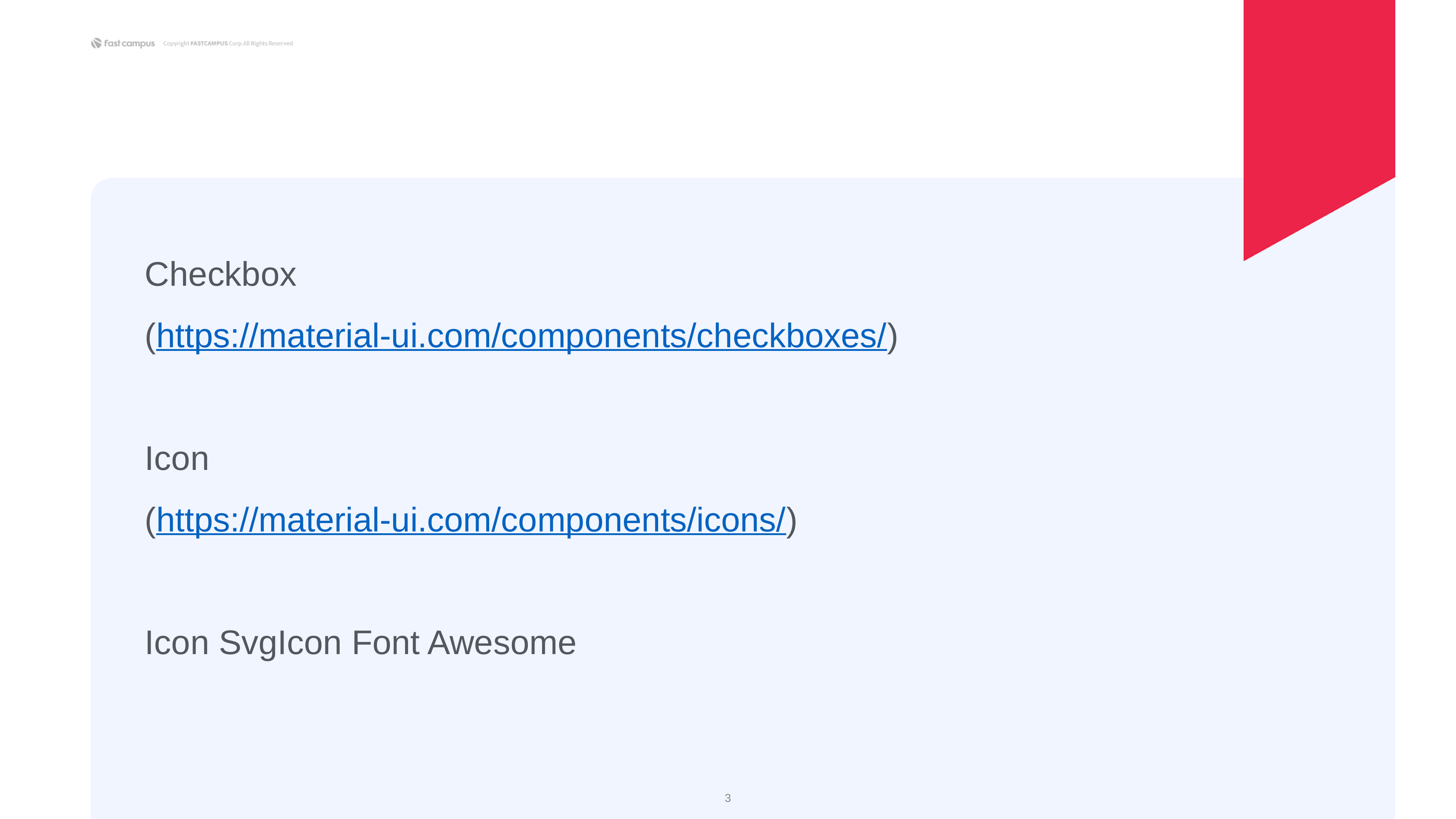

Checkbox
(https://material-ui.com/components/checkboxes/)

Icon
(https://material-ui.com/components/icons/)

Icon SvgIcon Font Awesome

3